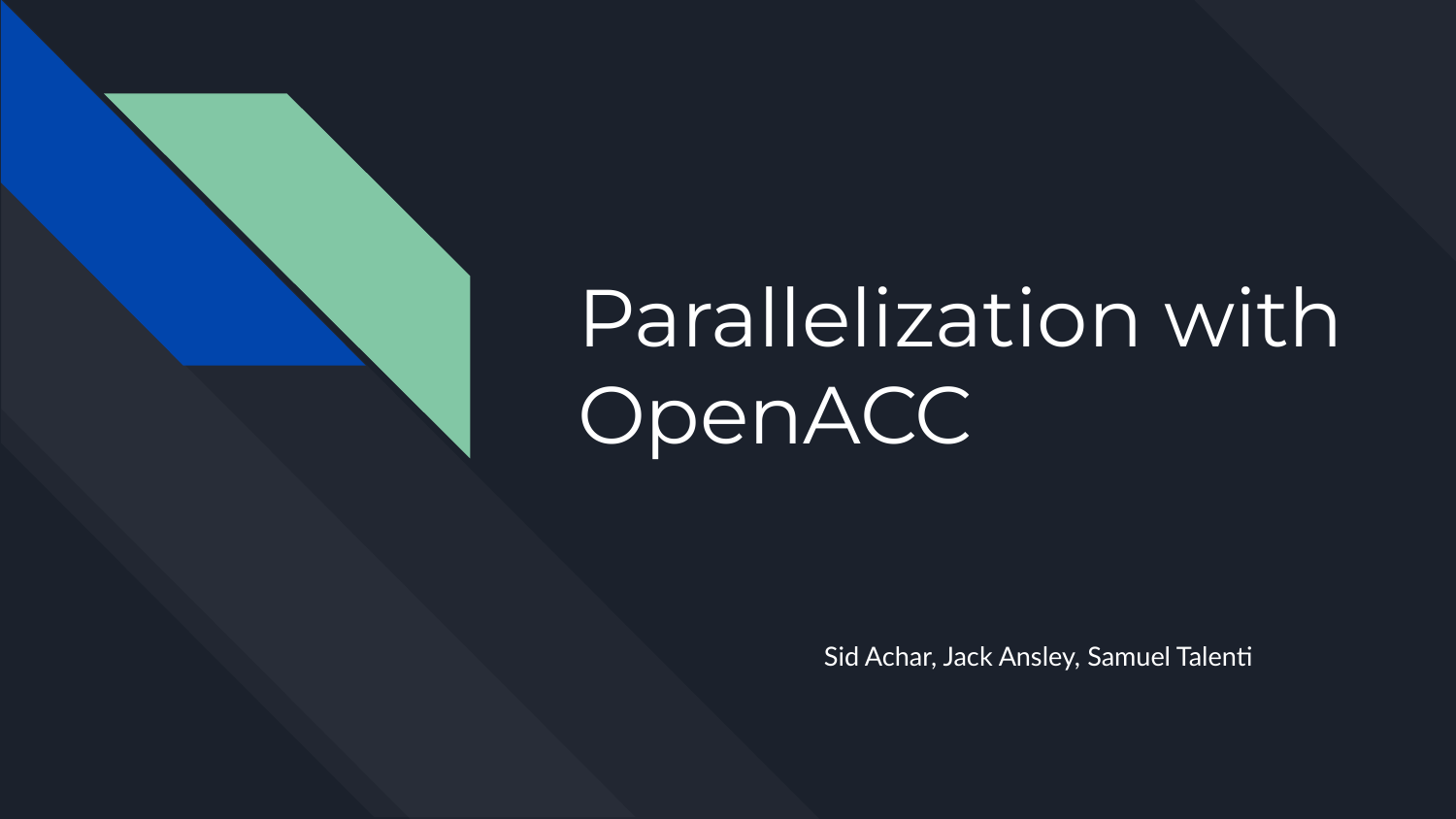

# Parallelization with OpenACC
Sid Achar, Jack Ansley, Samuel Talenti